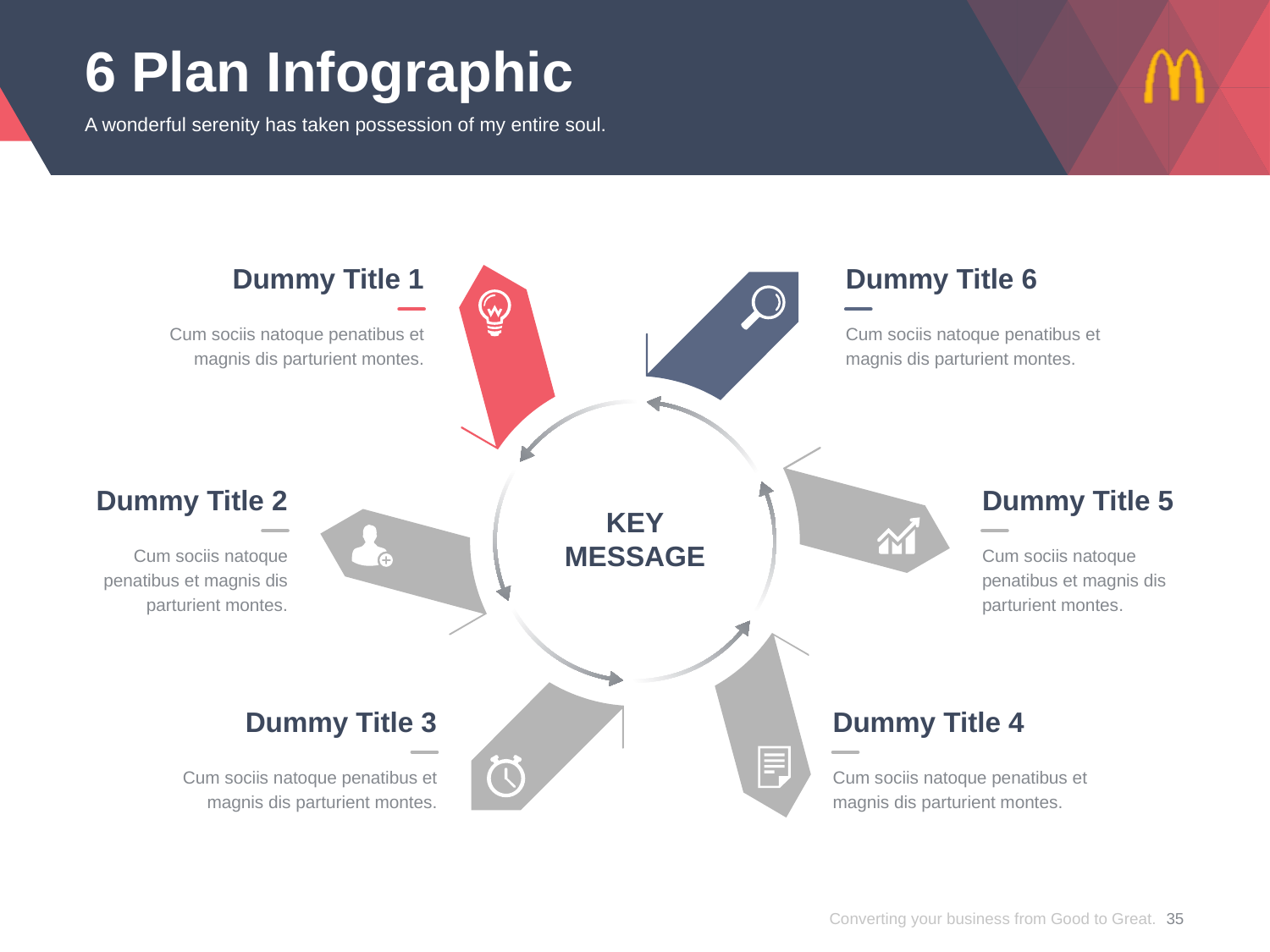

# 6 Plan Infographic
A wonderful serenity has taken possession of my entire soul.
Dummy Title 1
Cum sociis natoque penatibus et magnis dis parturient montes.
Dummy Title 6
Cum sociis natoque penatibus et magnis dis parturient montes.

Dummy Title 2
Cum sociis natoque penatibus et magnis dis parturient montes.
Dummy Title 5
Cum sociis natoque penatibus et magnis dis parturient montes.
KEY
MESSAGE

Dummy Title 3
Cum sociis natoque penatibus et magnis dis parturient montes.
Dummy Title 4
Cum sociis natoque penatibus et magnis dis parturient montes.

Converting your business from Good to Great.
35